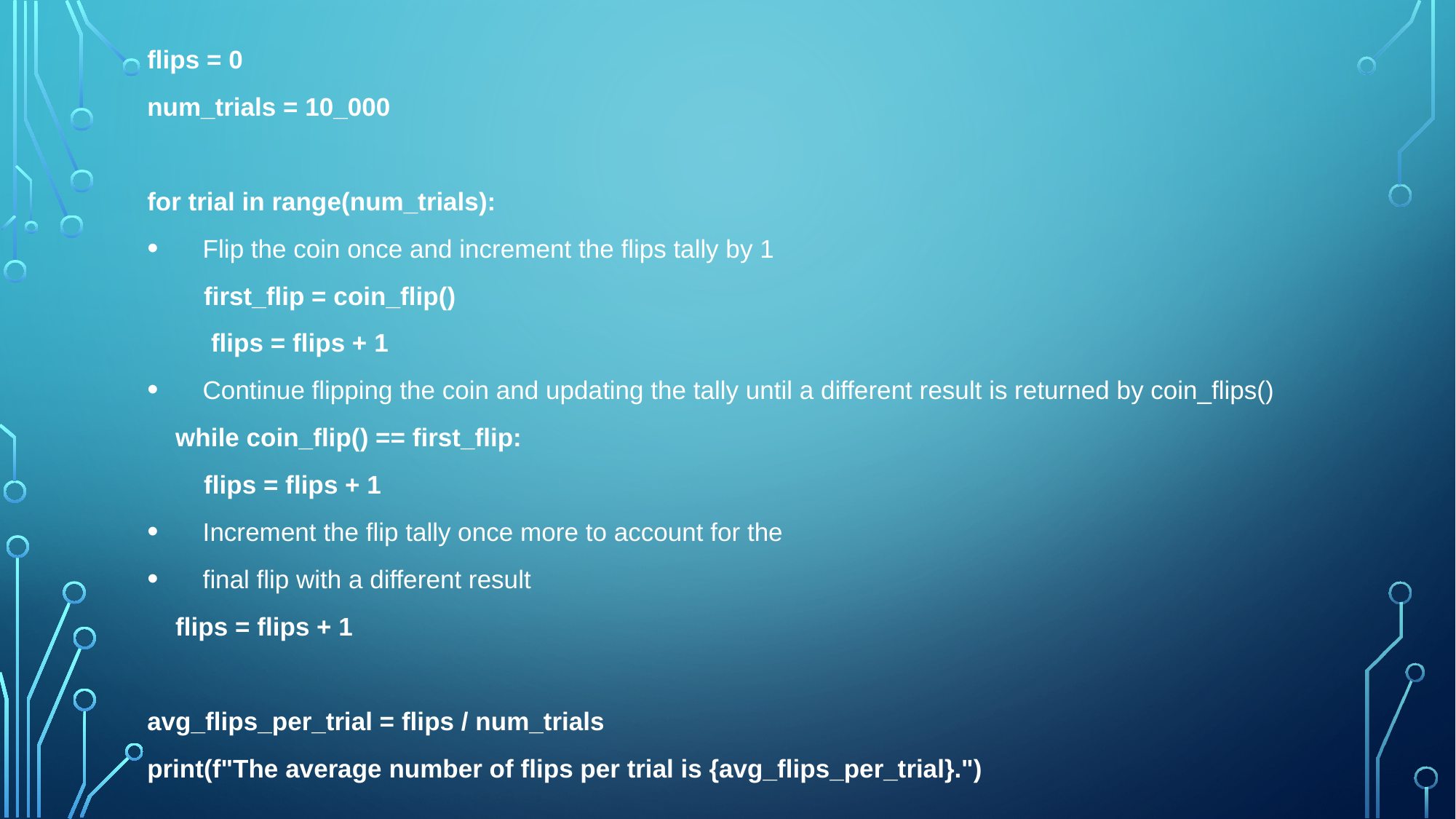

flips = 0
num_trials = 10_000

for trial in range(num_trials):
    Flip the coin once and increment the flips tally by 1
        first_flip = coin_flip()
         flips = flips + 1
    Continue flipping the coin and updating the tally until a different result is returned by coin_flips()
    while coin_flip() == first_flip:
        flips = flips + 1
    Increment the flip tally once more to account for the
    final flip with a different result
    flips = flips + 1

avg_flips_per_trial = flips / num_trials
print(f"The average number of flips per trial is {avg_flips_per_trial}.")